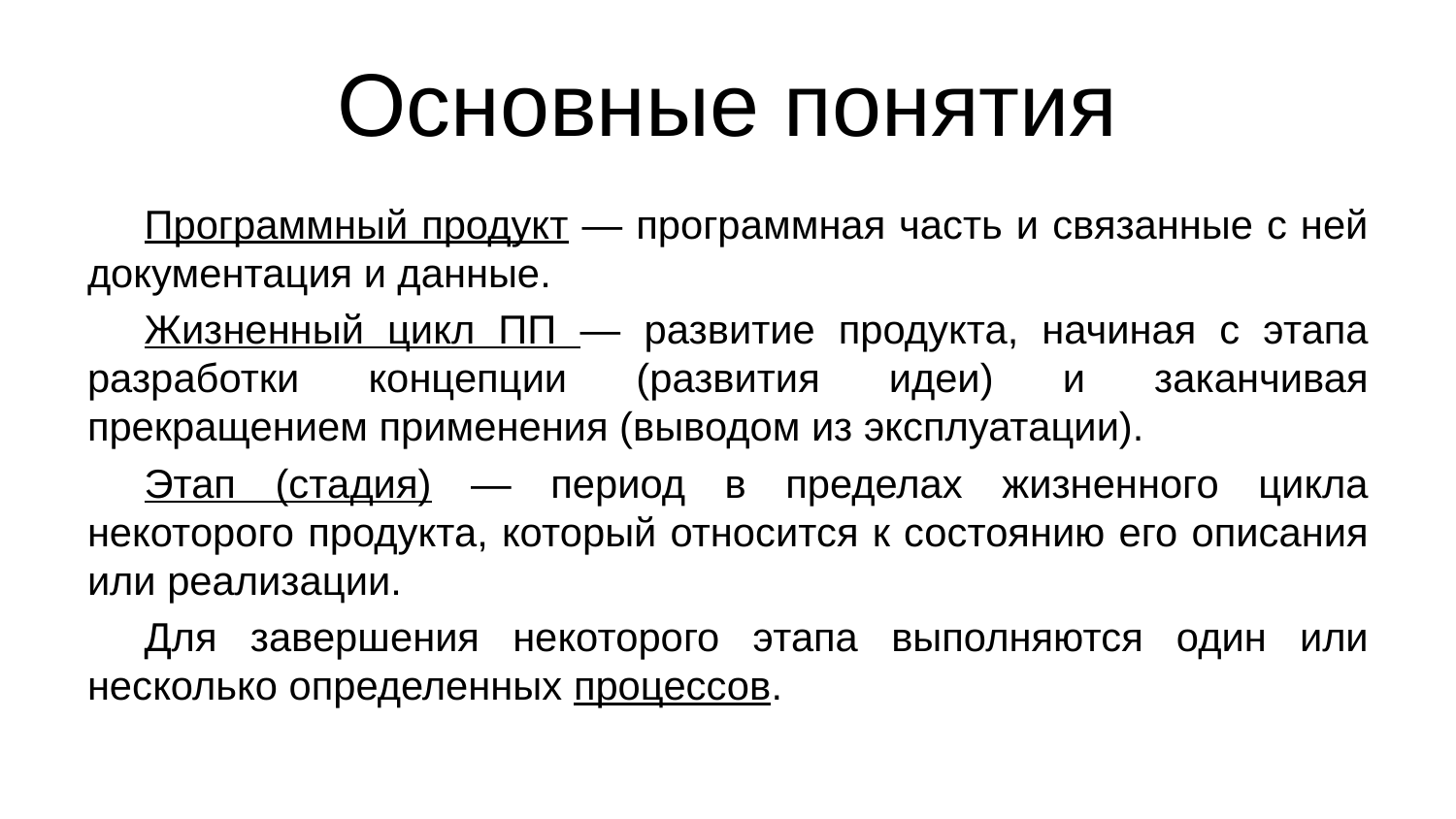

# Основные понятия
Программный продукт — программная часть и связанные с ней документация и данные.
Жизненный цикл ПП — развитие продукта, начиная с этапа разработки концепции (развития идеи) и заканчивая прекращением применения (выводом из эксплуатации).
Этап (стадия) — период в пределах жизненного цикла некоторого продукта, который относится к состоянию его описания или реализации.
Для завершения некоторого этапа выполняются один или несколько определенных процессов.